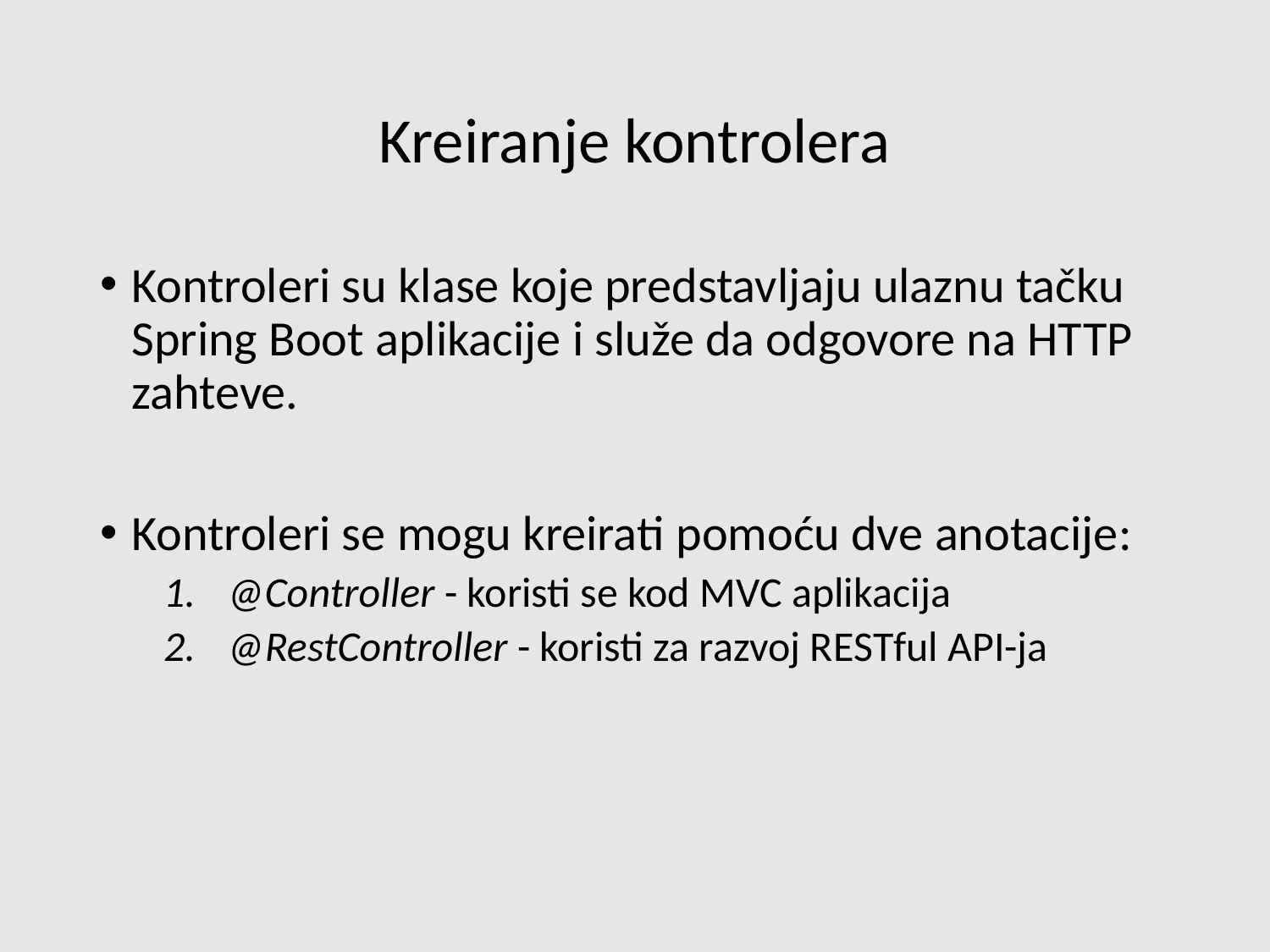

# Kreiranje kontrolera
Kontroleri su klase koje predstavljaju ulaznu tačku Spring Boot aplikacije i služe da odgovore na HTTP zahteve.

Kontroleri se mogu kreirati pomoću dve anotacije:
@Controller - koristi se kod MVC aplikacija
@RestController - koristi za razvoj RESTful API-ja